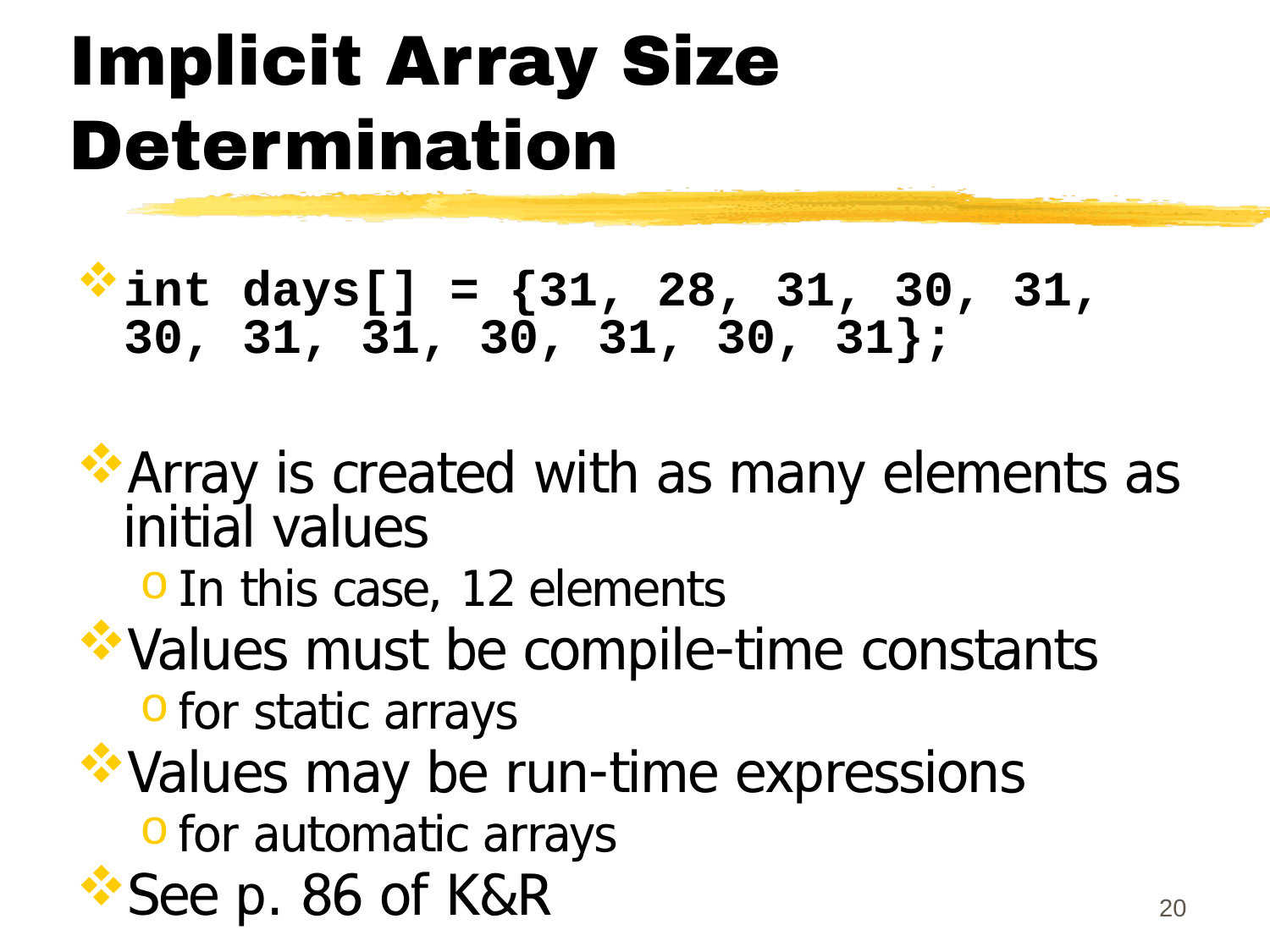

# Implicit Array Size Determination
int days[] = {31, 28, 31, 30, 31, 30, 31, 31, 30, 31, 30, 31};

Array is created with as many elements as initial values
In this case, 12 elements
Values must be compile-time constants
for static arrays
Values may be run-time expressions
for automatic arrays
See p. 86 of K&R
20